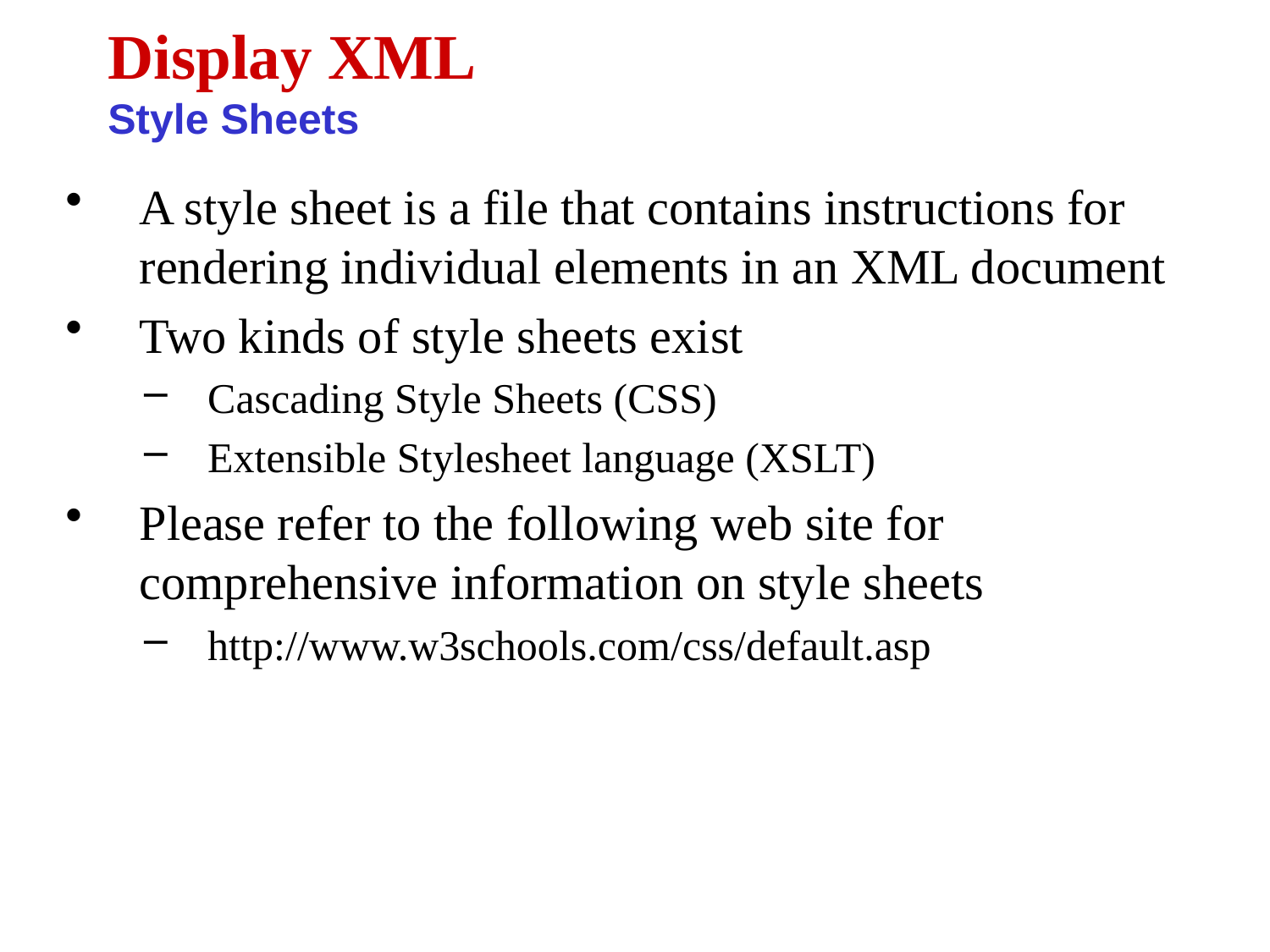

Display XML
Style Sheets
A style sheet is a file that contains instructions for rendering individual elements in an XML document
Two kinds of style sheets exist
Cascading Style Sheets (CSS)
Extensible Stylesheet language (XSLT)
Please refer to the following web site for comprehensive information on style sheets
http://www.w3schools.com/css/default.asp